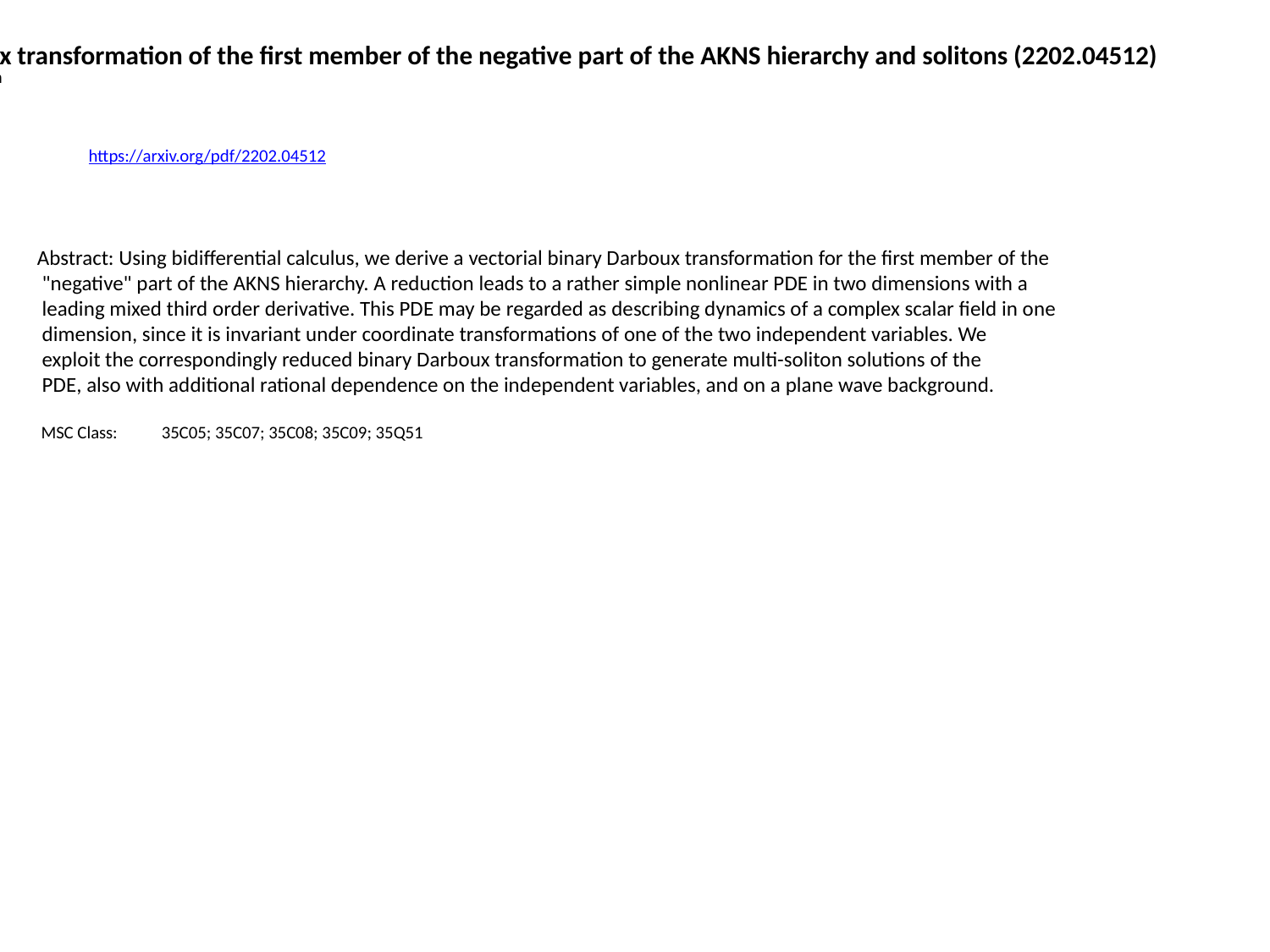

Binary Darboux transformation of the first member of the negative part of the AKNS hierarchy and solitons (2202.04512)
Folkert Müller-Hoissen

https://arxiv.org/pdf/2202.04512

Abstract: Using bidifferential calculus, we derive a vectorial binary Darboux transformation for the first member of the
 "negative" part of the AKNS hierarchy. A reduction leads to a rather simple nonlinear PDE in two dimensions with a
 leading mixed third order derivative. This PDE may be regarded as describing dynamics of a complex scalar field in one
 dimension, since it is invariant under coordinate transformations of one of the two independent variables. We
 exploit the correspondingly reduced binary Darboux transformation to generate multi-soliton solutions of the
 PDE, also with additional rational dependence on the independent variables, and on a plane wave background.
 MSC Class:           35C05; 35C07; 35C08; 35C09; 35Q51